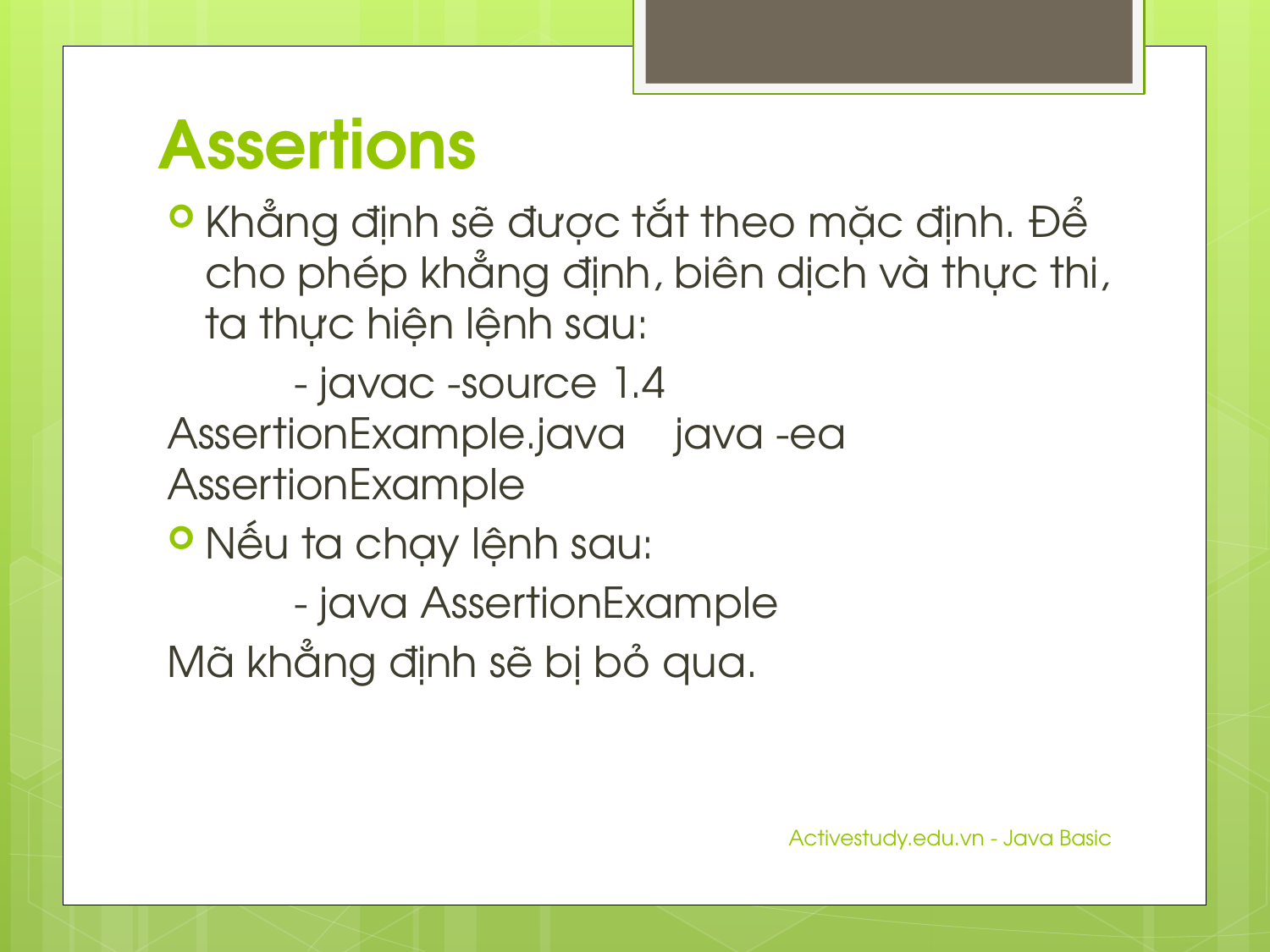

Assertions
Khẳng định sẽ được tắt theo mặc định. Để cho phép khẳng định, biên dịch và thực thi, ta thực hiện lệnh sau:
	- javac -source 1.4 AssertionExample.java 	java -ea AssertionExample
Nếu ta chạy lệnh sau:
	- java AssertionExample
Mã khẳng định sẽ bị bỏ qua.
Activestudy.edu.vn - Java Basic